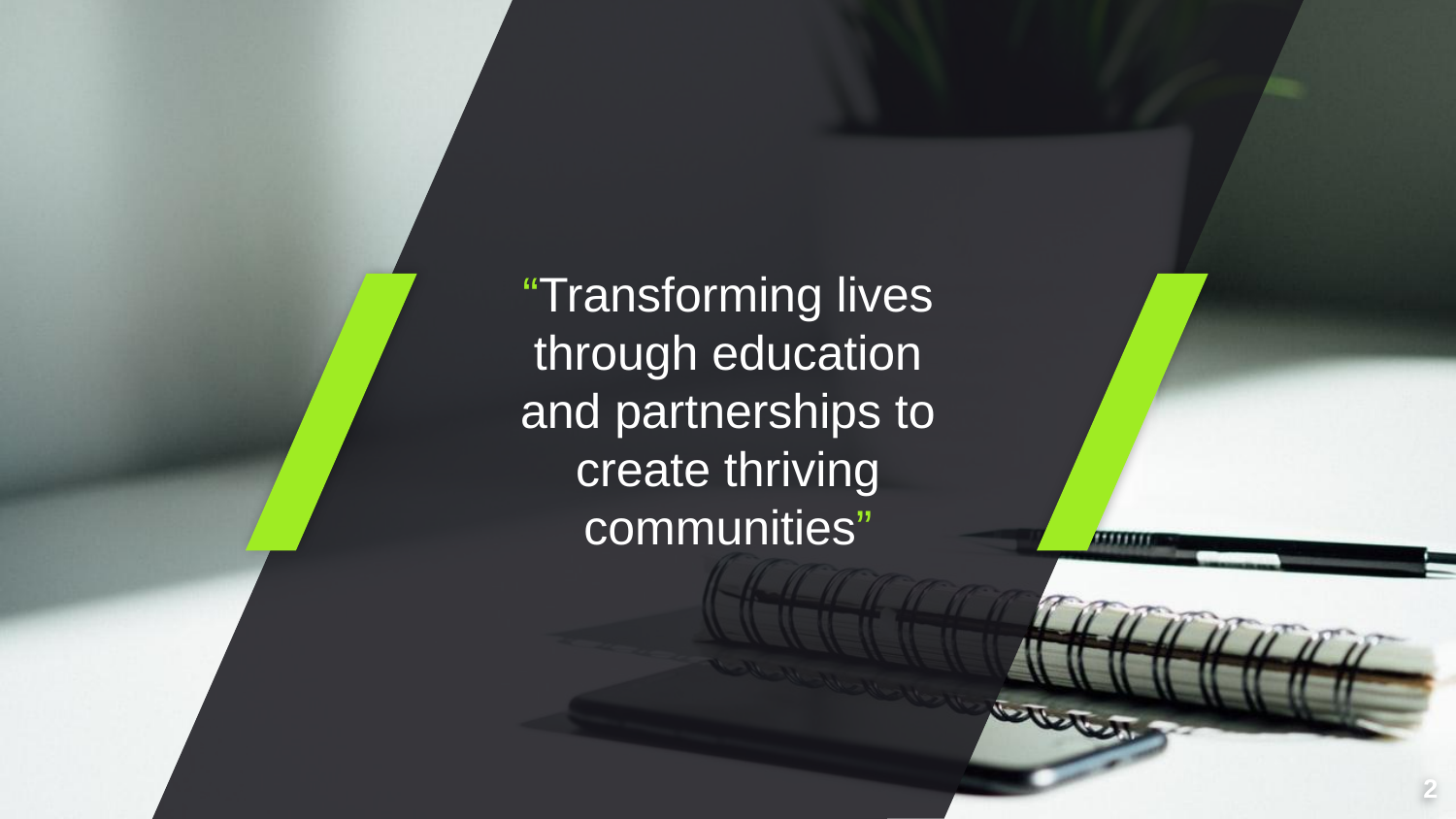

“Transforming lives through education and partnerships to create thriving communities”
2